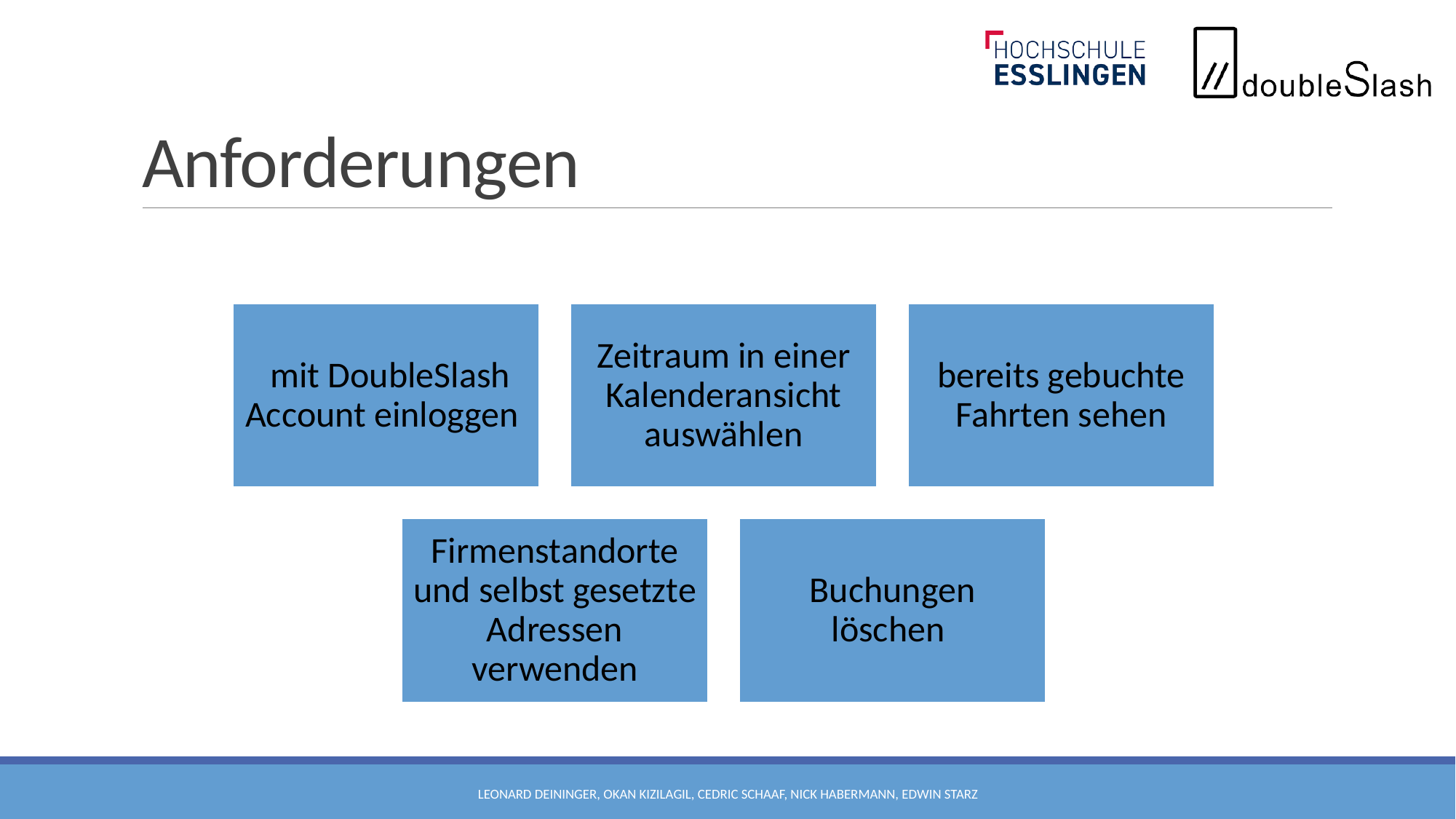

# Anforderungen
 mit DoubleSlash Account einloggen
Zeitraum in einer Kalenderansicht auswählen
bereits gebuchte Fahrten sehen
Firmenstandorte und selbst gesetzte Adressen verwenden
Buchungen löschen
Leonard Deininger, Okan Kizilagil, Cedric Schaaf, Nick Habermann, Edwin Starz